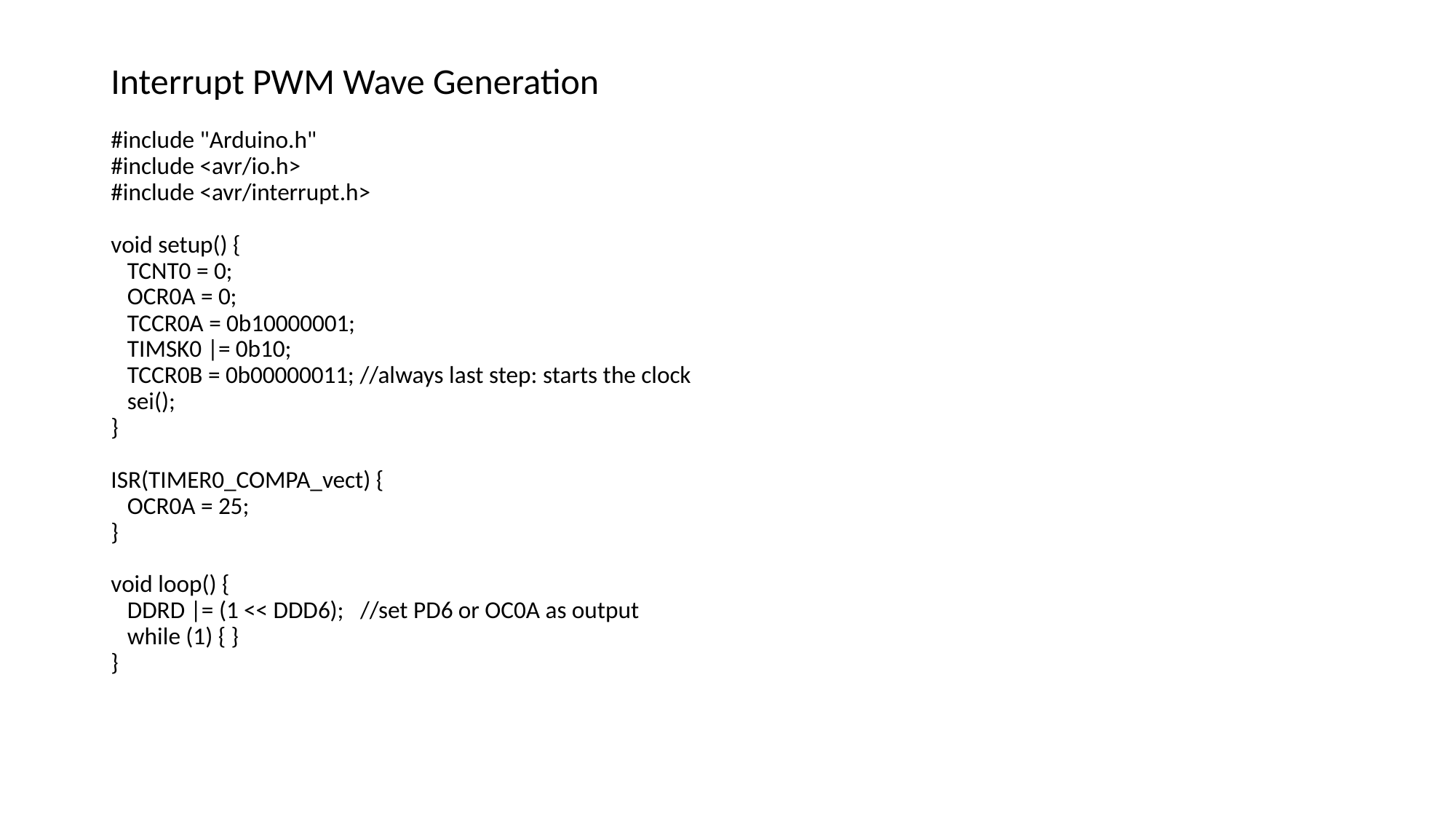

# Interrupt PWM Wave Generation
#include "Arduino.h"
#include <avr/io.h>
#include <avr/interrupt.h>

void setup() {
   TCNT0 = 0;
   OCR0A = 0;
   TCCR0A = 0b10000001;
   TIMSK0 |= 0b10;
   TCCR0B = 0b00000011; //always last step: starts the clock
   sei();
}

ISR(TIMER0_COMPA_vect) {
   OCR0A = 25;
}

void loop() {
   DDRD |= (1 << DDD6);   //set PD6 or OC0A as output
   while (1) { }
}